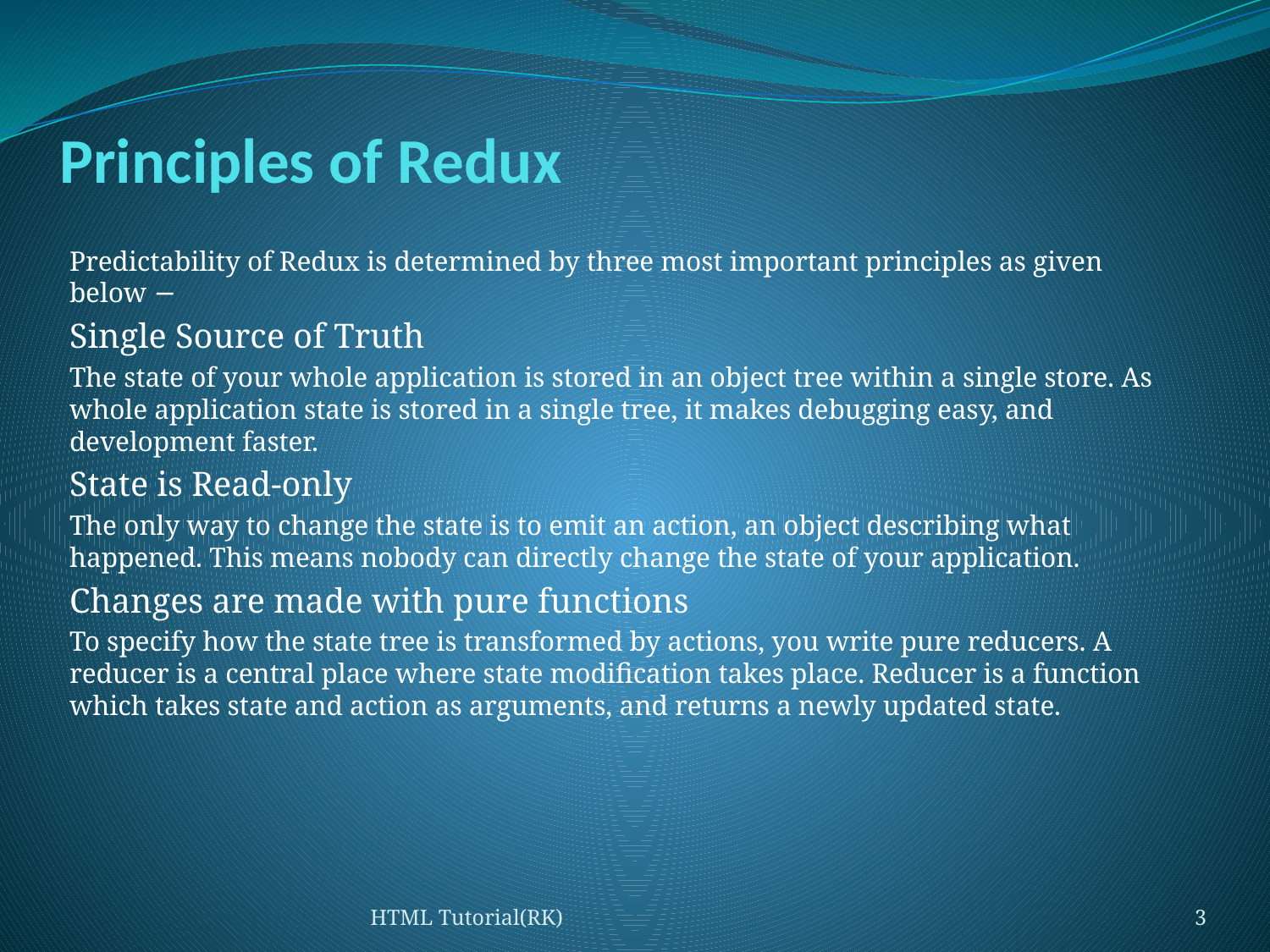

# Principles of Redux
Predictability of Redux is determined by three most important principles as given below −
Single Source of Truth
The state of your whole application is stored in an object tree within a single store. As whole application state is stored in a single tree, it makes debugging easy, and development faster.
State is Read-only
The only way to change the state is to emit an action, an object describing what happened. This means nobody can directly change the state of your application.
Changes are made with pure functions
To specify how the state tree is transformed by actions, you write pure reducers. A reducer is a central place where state modification takes place. Reducer is a function which takes state and action as arguments, and returns a newly updated state.

HTML Tutorial(RK)
3